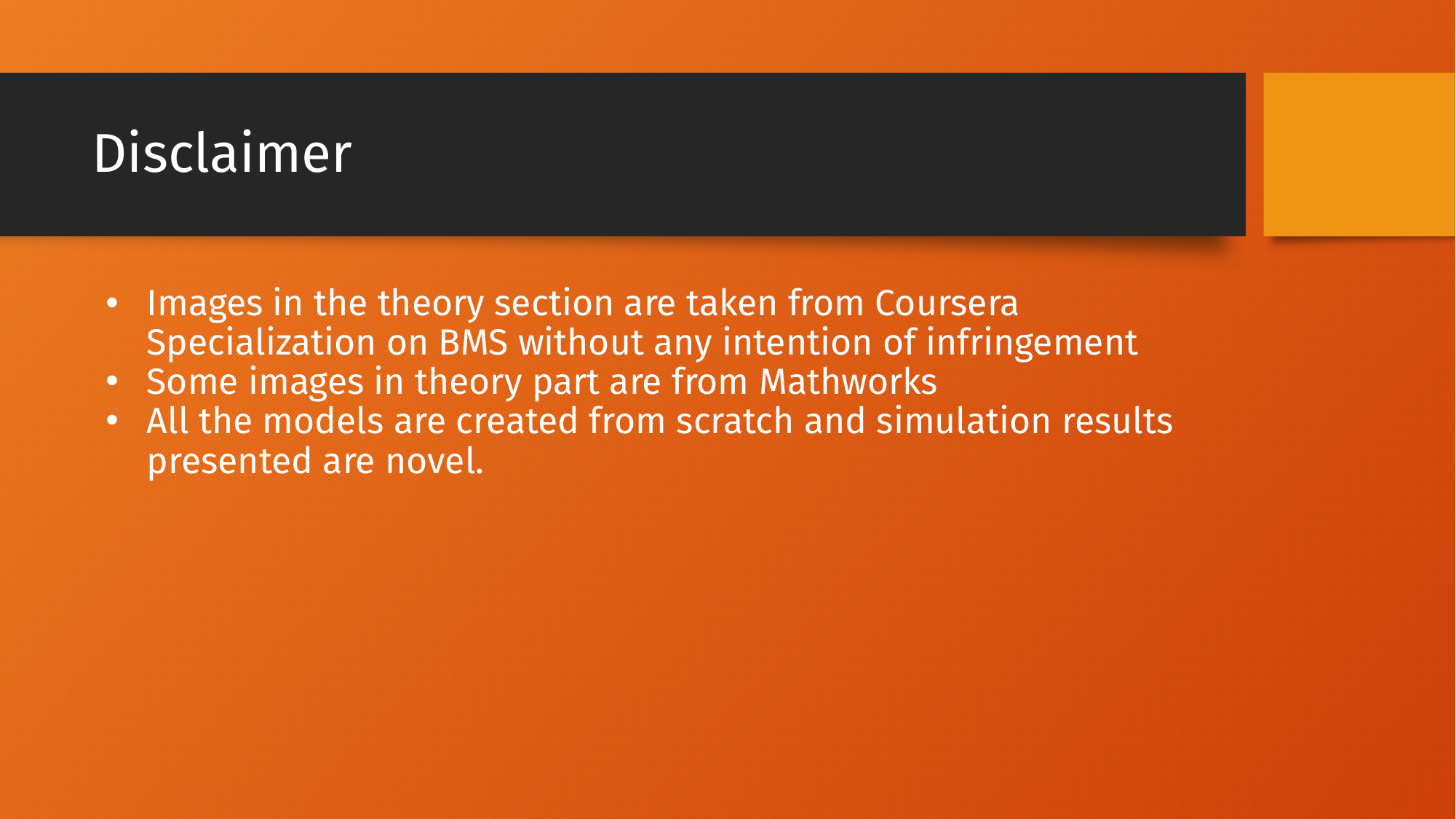

# Disclaimer
Images in the theory section are taken from Coursera Specialization on BMS without any intention of infringement
Some images in theory part are from Mathworks
All the models are created from scratch and simulation results presented are novel.